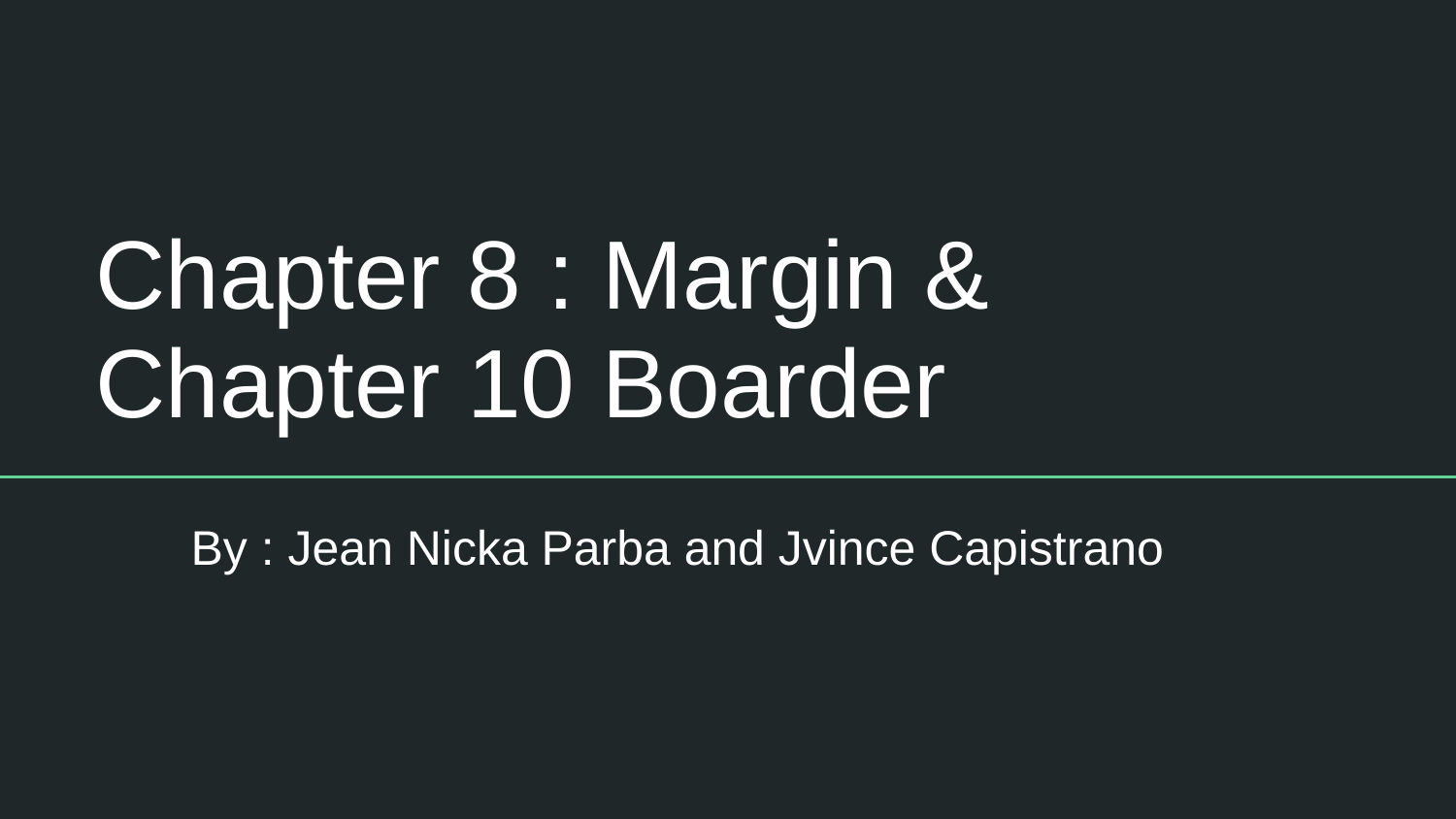

# Chapter 8 : Margin & Chapter 10 Boarder
       By : Jean Nicka Parba and Jvince Capistrano